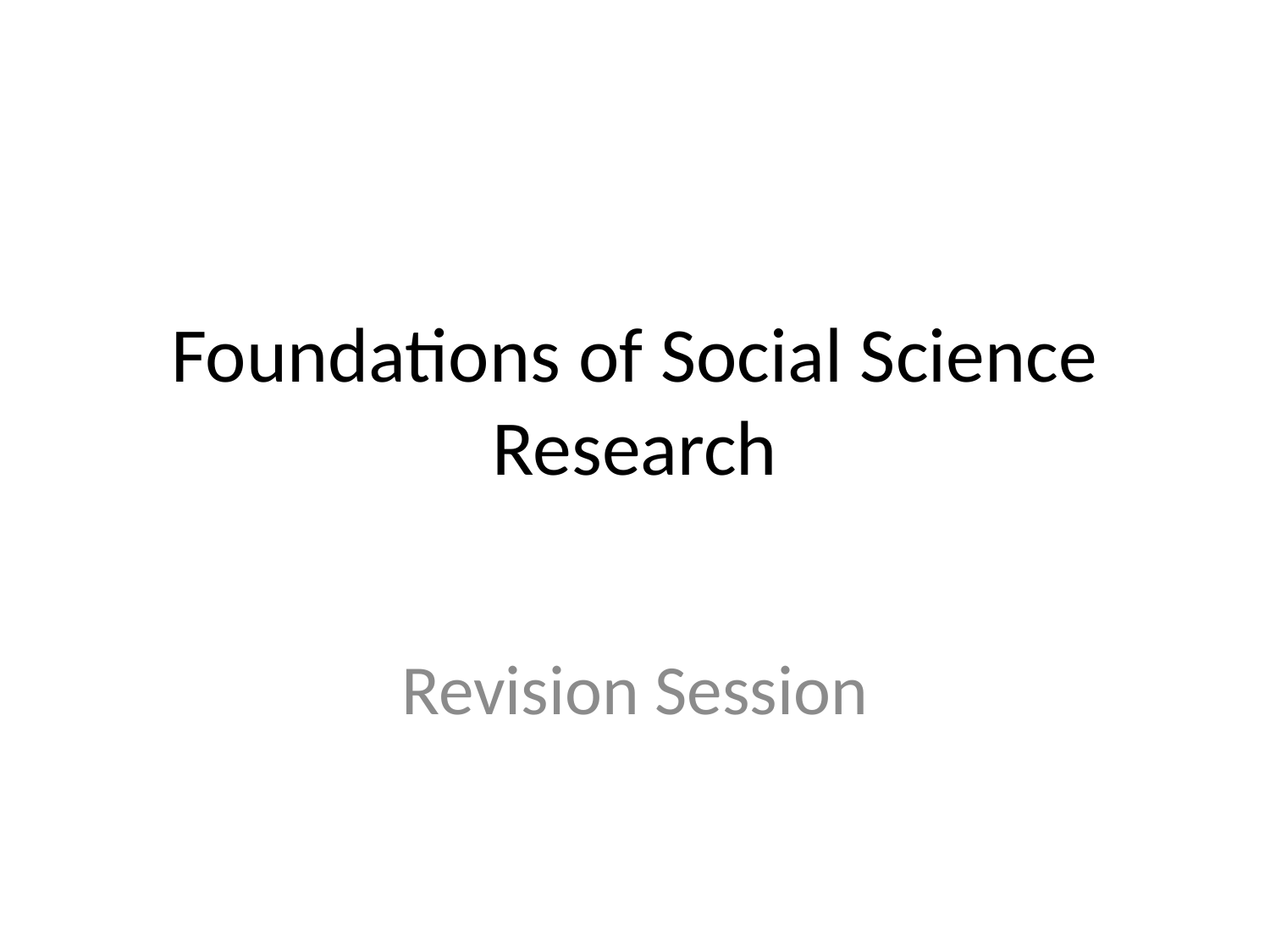

# Foundations of Social Science Research

Revision Session